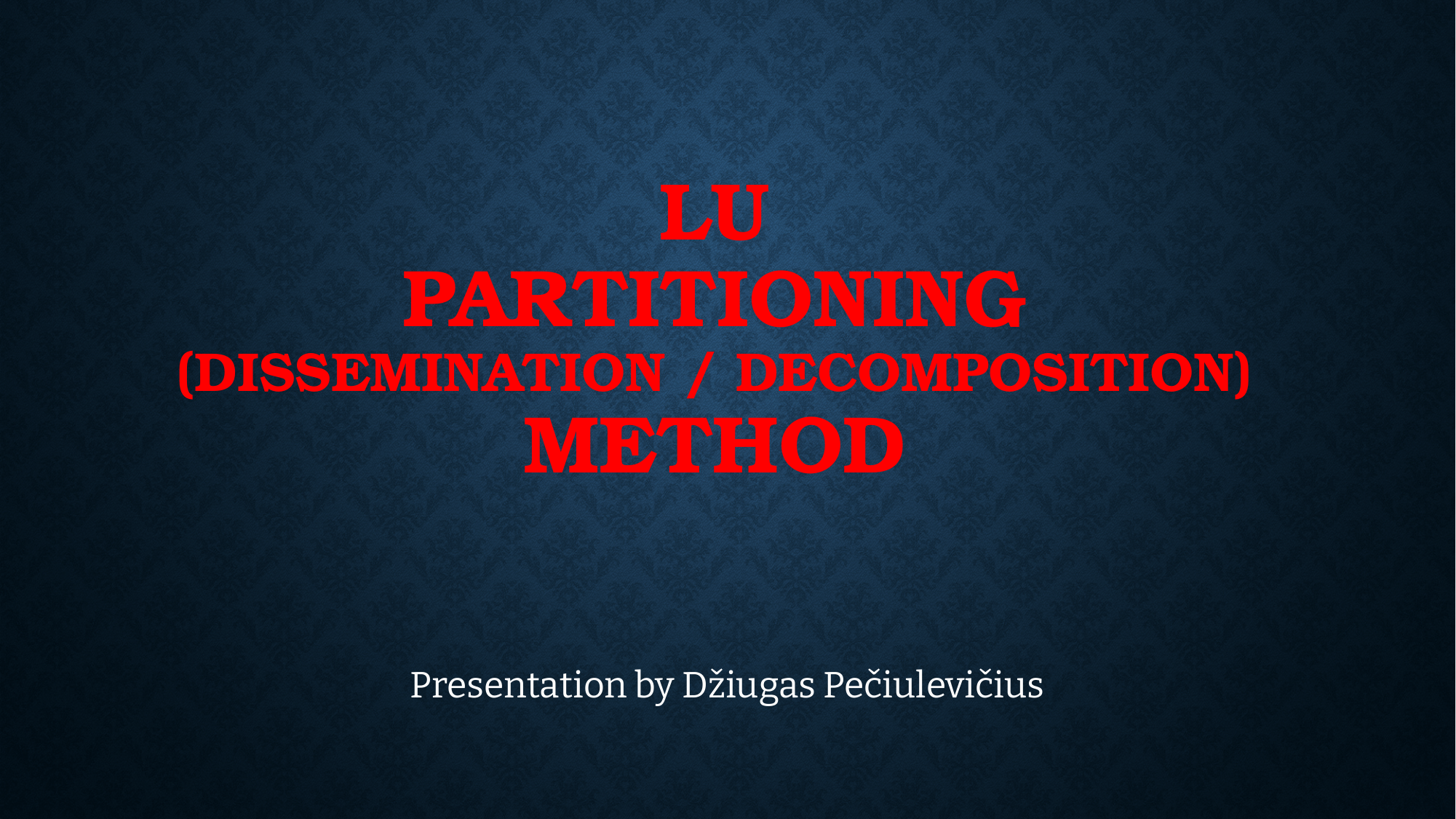

# LU Partitioning (DISSEMINATION / DECOMPOSITION) method
Presentation by Džiugas Pečiulevičius